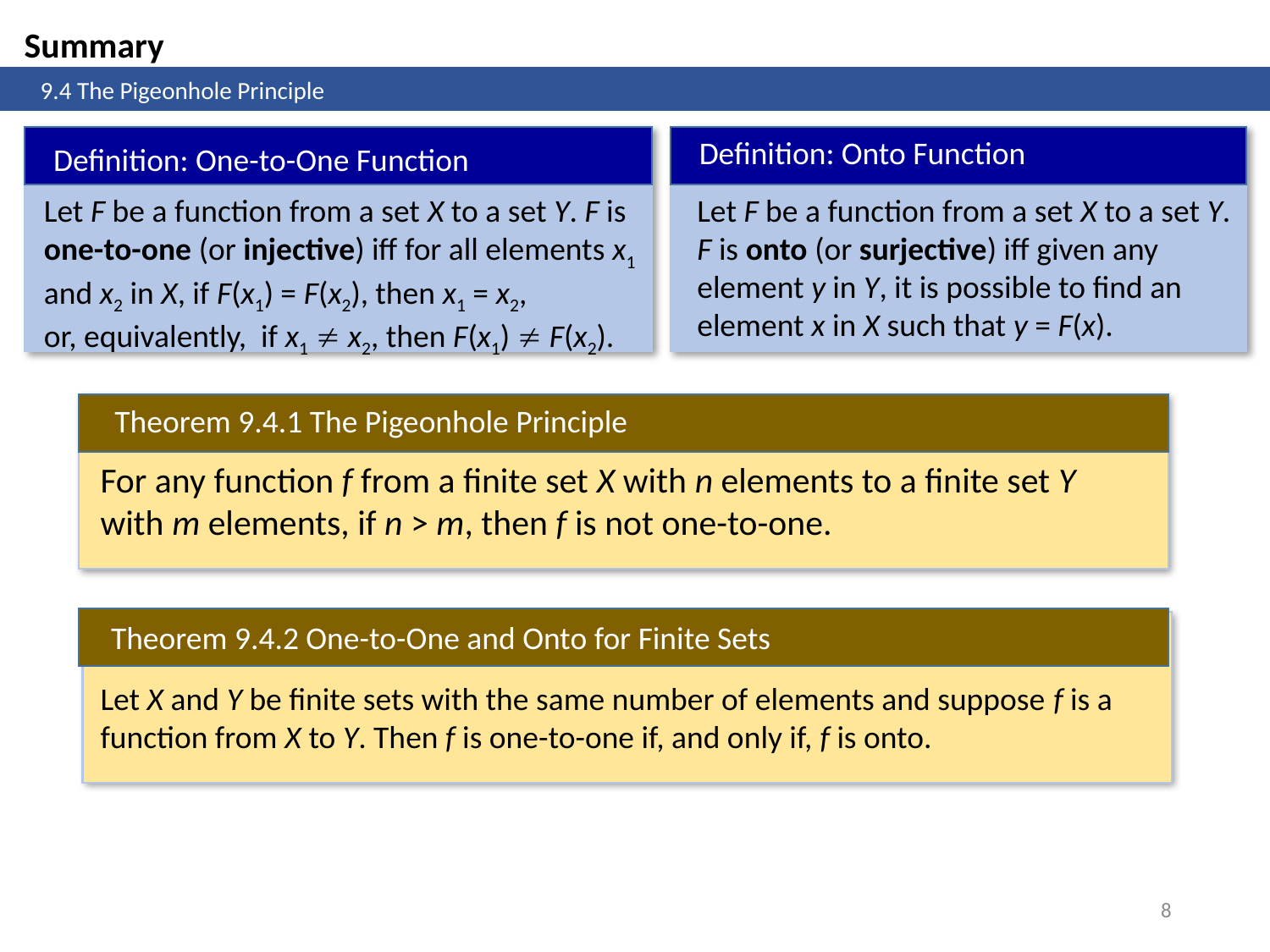

Summary

	9.4 The Pigeonhole Principle

Definition: One-to-One Function
Let F be a function from a set X to a set Y. F is one-to-one (or injective) iff for all elements x1 and x2 in X, if F(x1) = F(x2), then x1 = x2,
or, equivalently,  if x1 ≠ x2, then F(x1) ≠ F(x2).

Definition: Onto Function
Let F be a function from a set X to a set Y. F is onto (or surjective) iff given any element y in Y, it is possible to find an element x in X such that y = F(x).

Theorem 9.4.1 The Pigeonhole Principle
For any function f from a finite set X with n elements to a finite set Y with m elements, if n > m, then f is not one-to-one.

Theorem 9.4.2 One-to-One and Onto for Finite Sets
Let X and Y be finite sets with the same number of elements and suppose f is a function from X to Y. Then f is one-to-one if, and only if, f is onto.
8